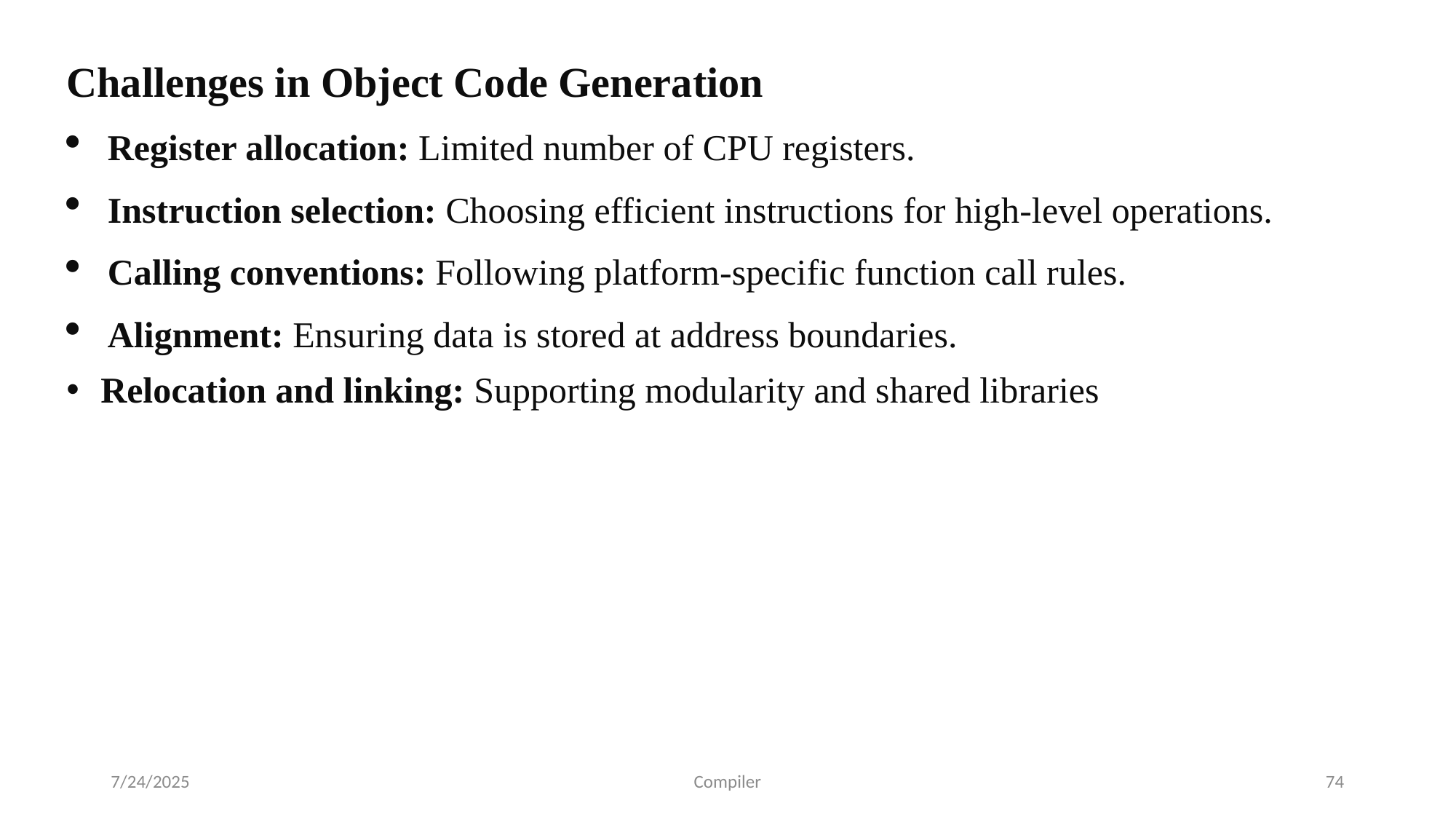

Challenges in Object Code Generation
Register allocation: Limited number of CPU registers.
Instruction selection: Choosing efficient instructions for high-level operations.
Calling conventions: Following platform-specific function call rules.
Alignment: Ensuring data is stored at address boundaries.
Relocation and linking: Supporting modularity and shared libraries
7/24/2025
Compiler
74